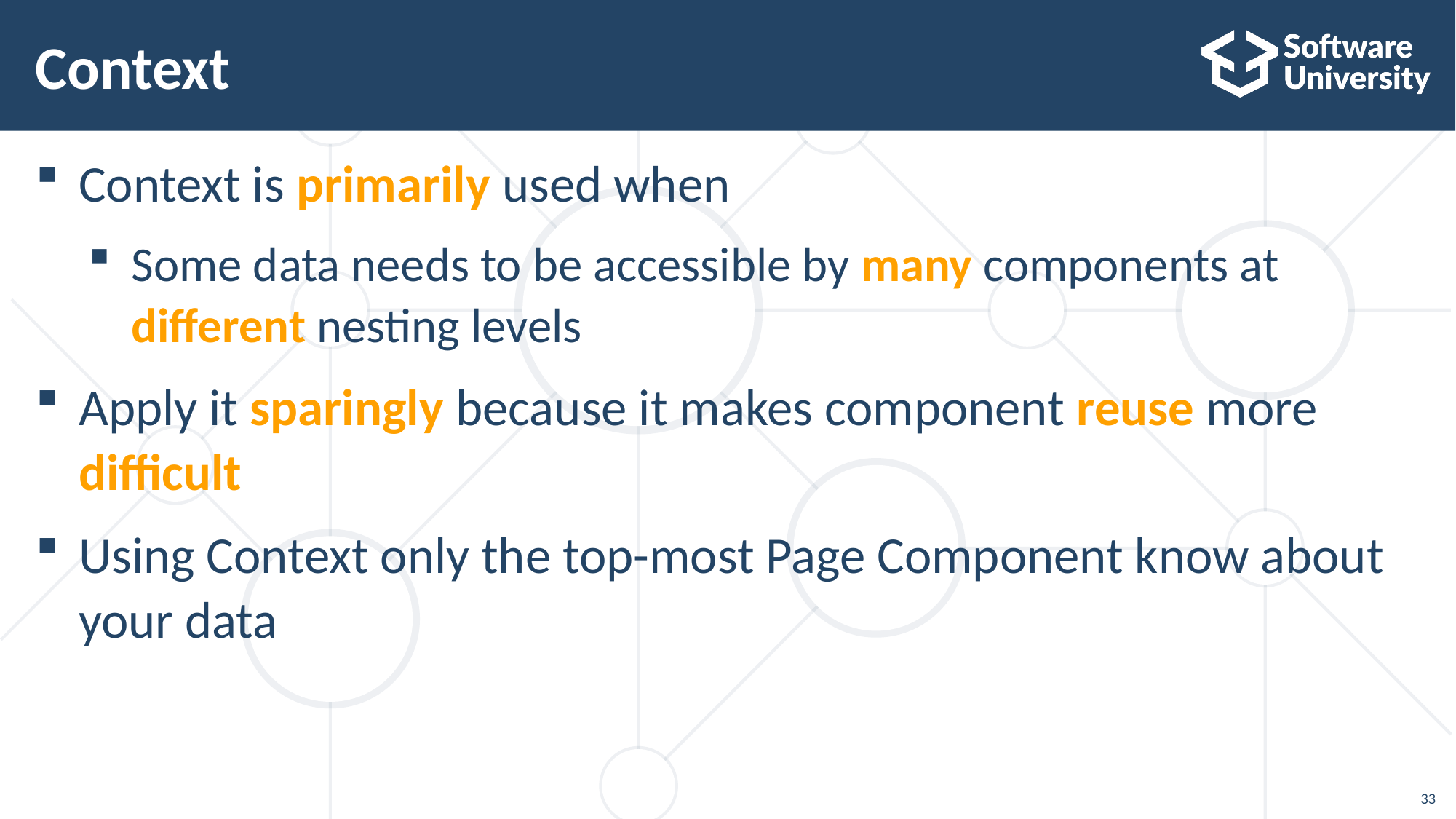

# Context
Context is primarily used when
Some data needs to be accessible by many components at different nesting levels
Apply it sparingly because it makes component reuse more difficult
Using Context only the top-most Page Component know about your data
33